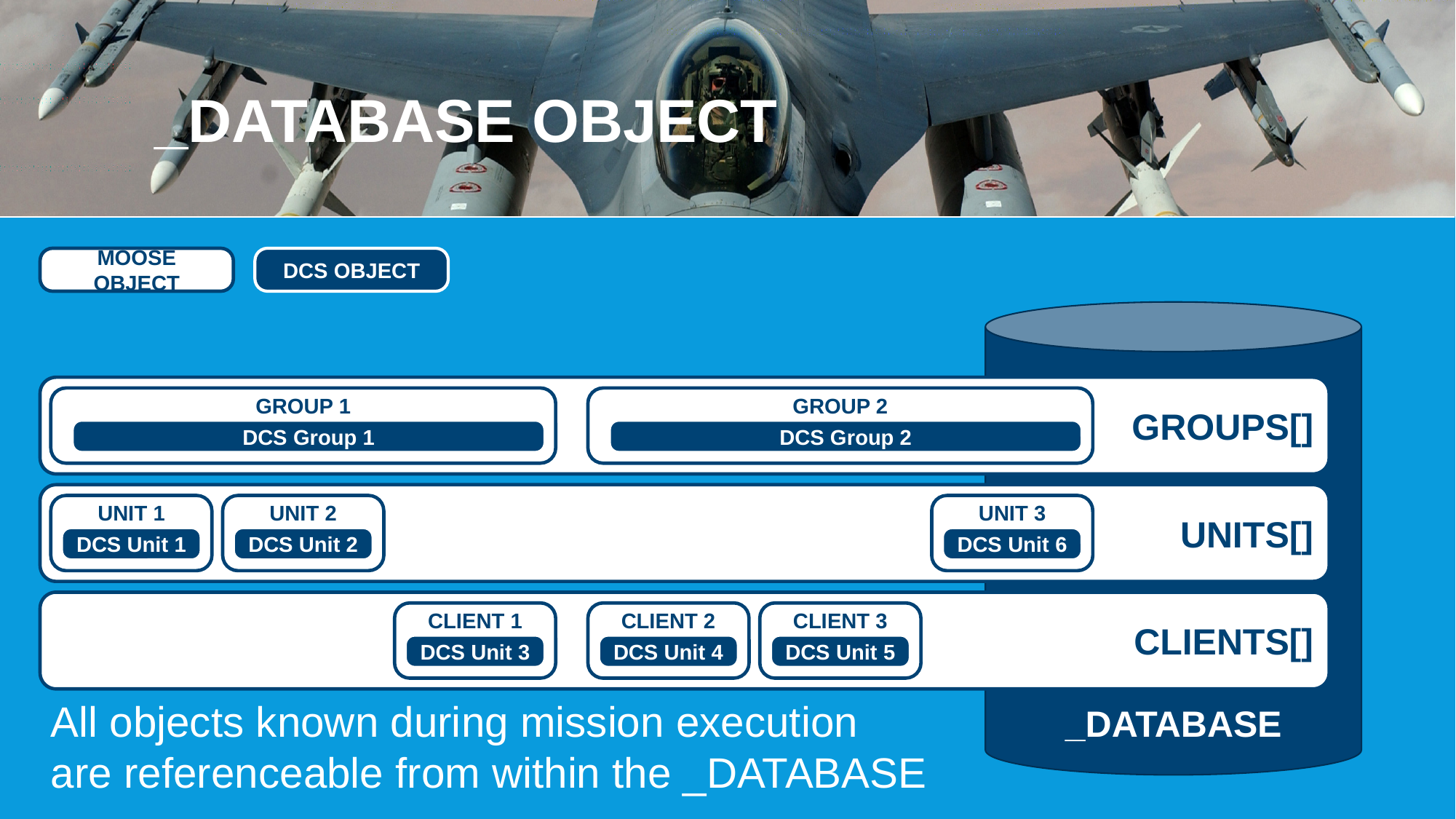

# _database object
MOOSE OBJECT
DCS OBJECT
_DATABASE
GROUPS[]
GROUP 1
GROUP 2
DCS Group 1
DCS Group 2
UNITS[]
UNIT 1
UNIT 2
UNIT 3
DCS Unit 1
DCS Unit 2
DCS Unit 6
CLIENTS[]
CLIENT 1
CLIENT 2
CLIENT 3
DCS Unit 3
DCS Unit 4
DCS Unit 5
All objects known during mission execution
are referenceable from within the _DATABASE